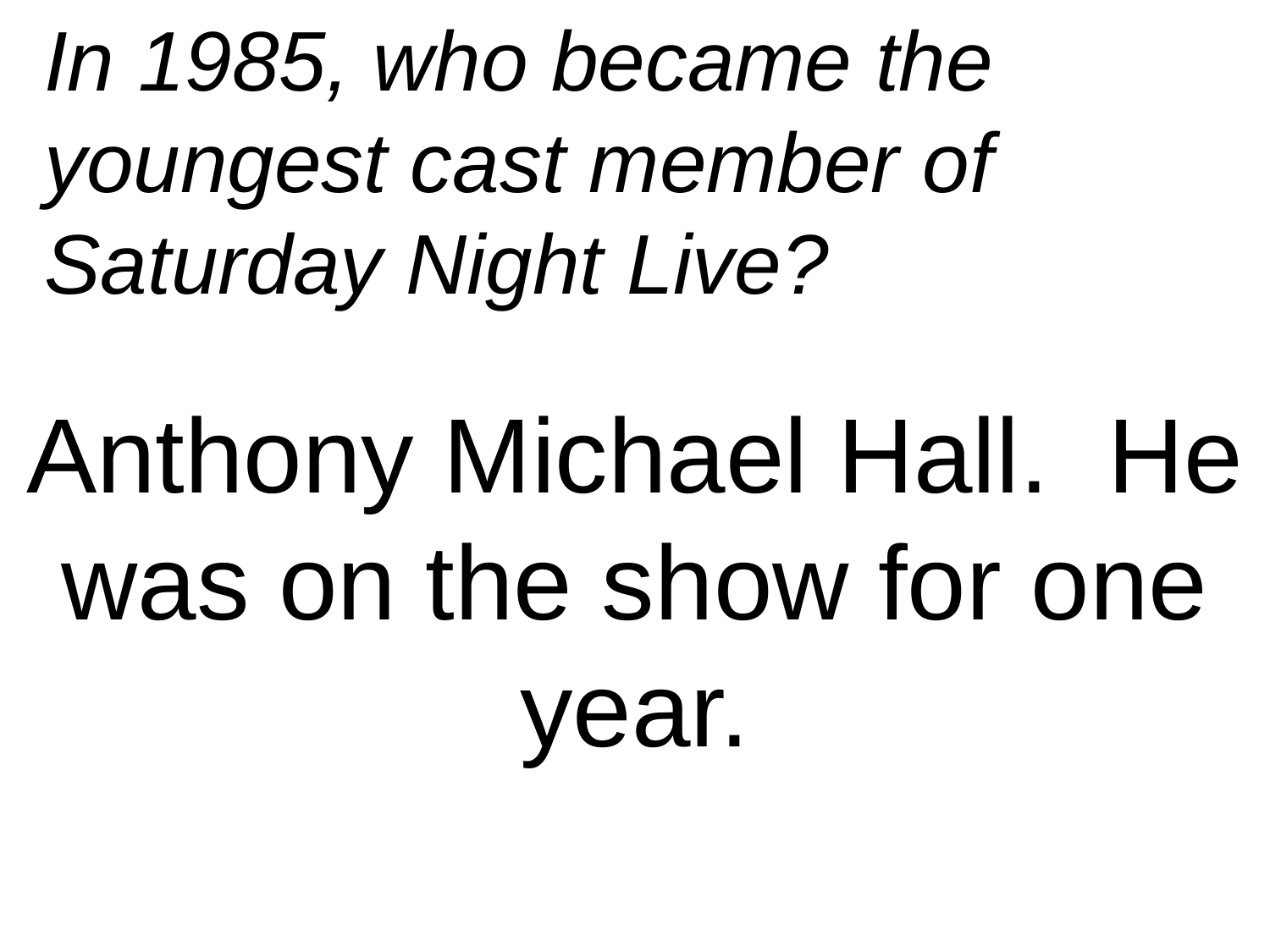

In 1985, who became the youngest cast member of Saturday Night Live?
Anthony Michael Hall.  He was on the show for one year.